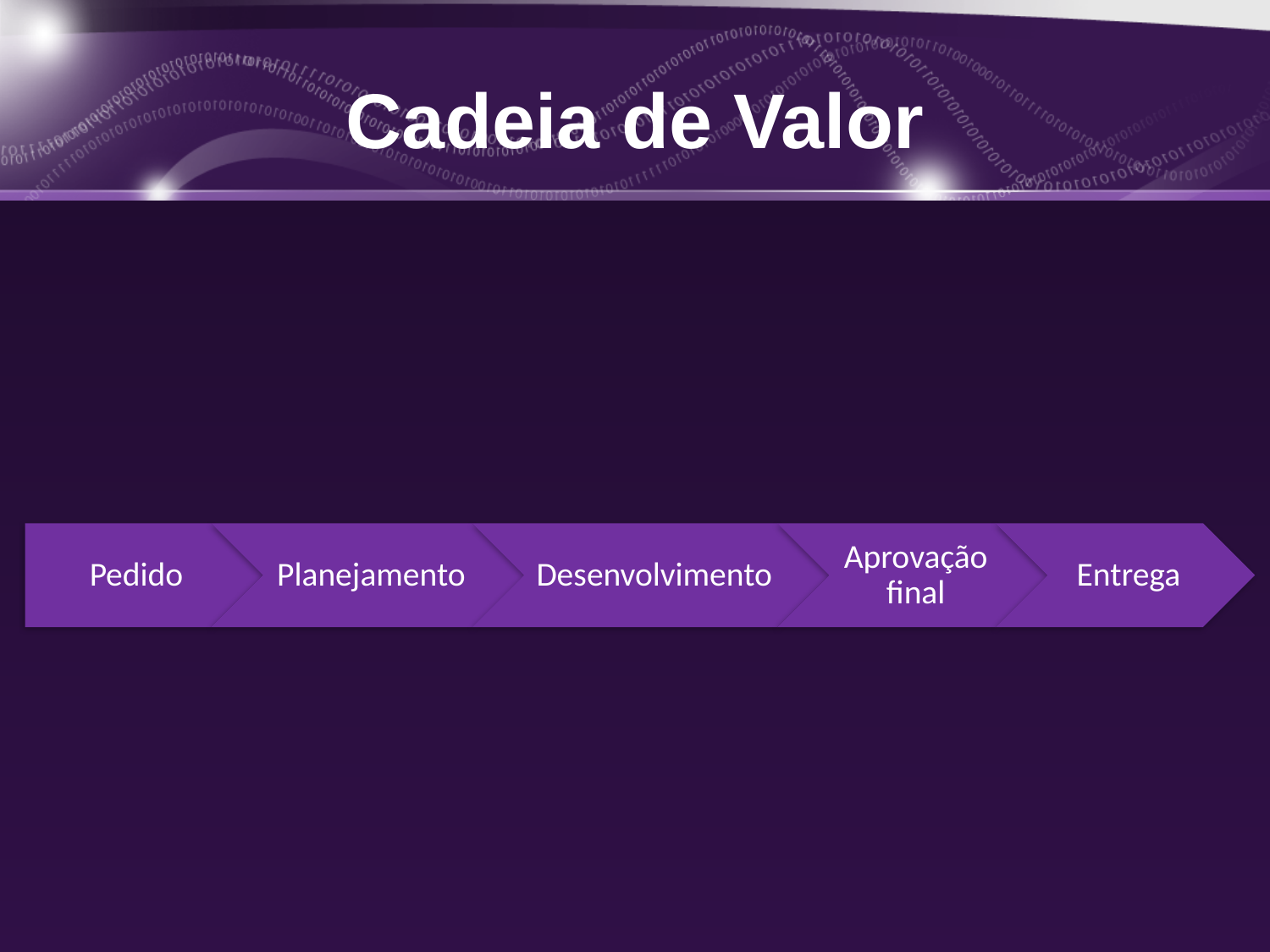

# Cadeia de Valor
Pedido
Planejamento
Desenvolvimento
Aprovação final
Entrega